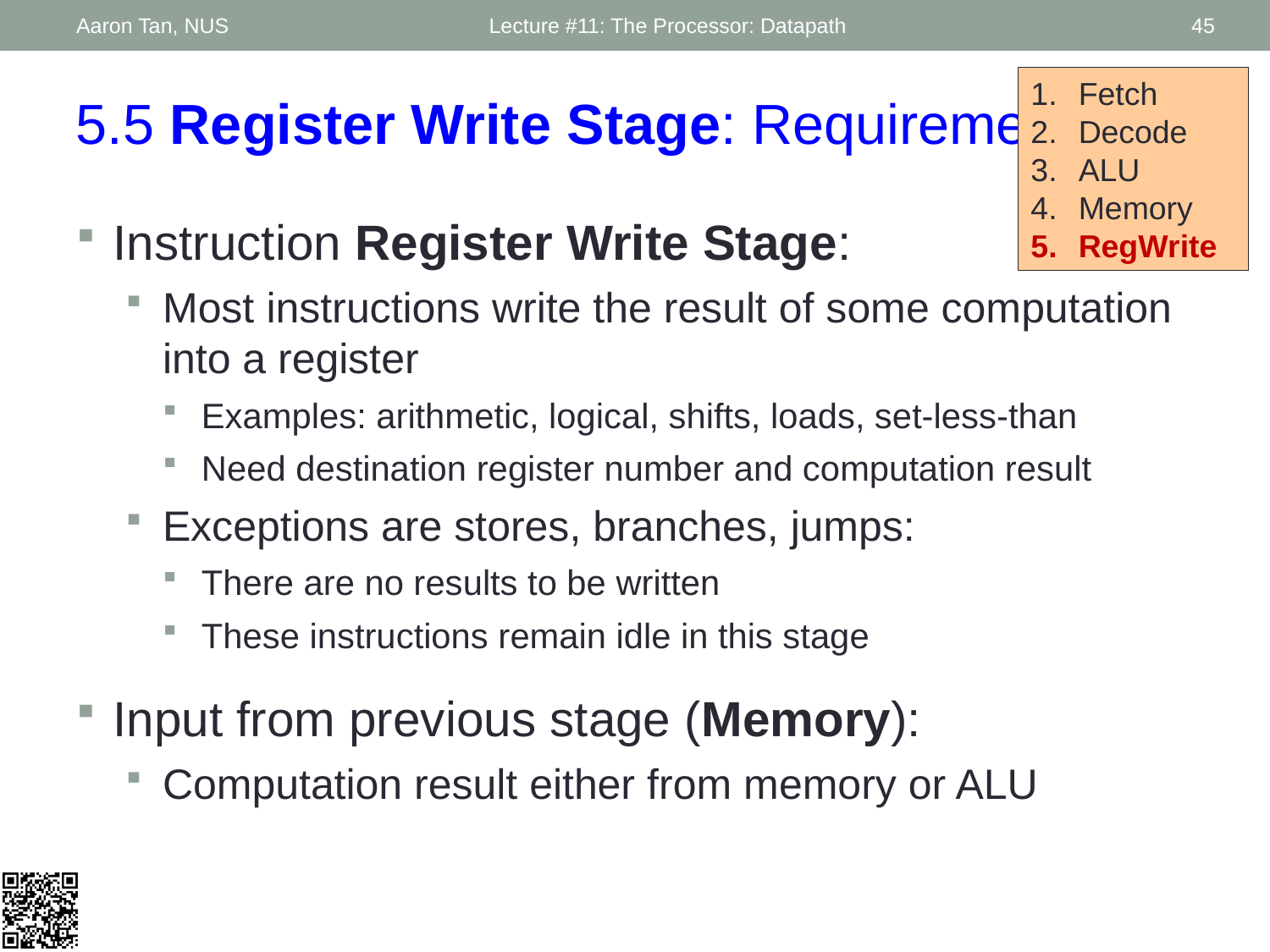

Aaron Tan, NUS
Lecture #11: The Processor: Datapath
45
Fetch
Decode
ALU
Memory
RegWrite
5.5 Register Write Stage: Requirements
Instruction Register Write Stage:
Most instructions write the result of some computation into a register
Examples: arithmetic, logical, shifts, loads, set-less-than
Need destination register number and computation result
Exceptions are stores, branches, jumps:
There are no results to be written
These instructions remain idle in this stage
Input from previous stage (Memory):
Computation result either from memory or ALU